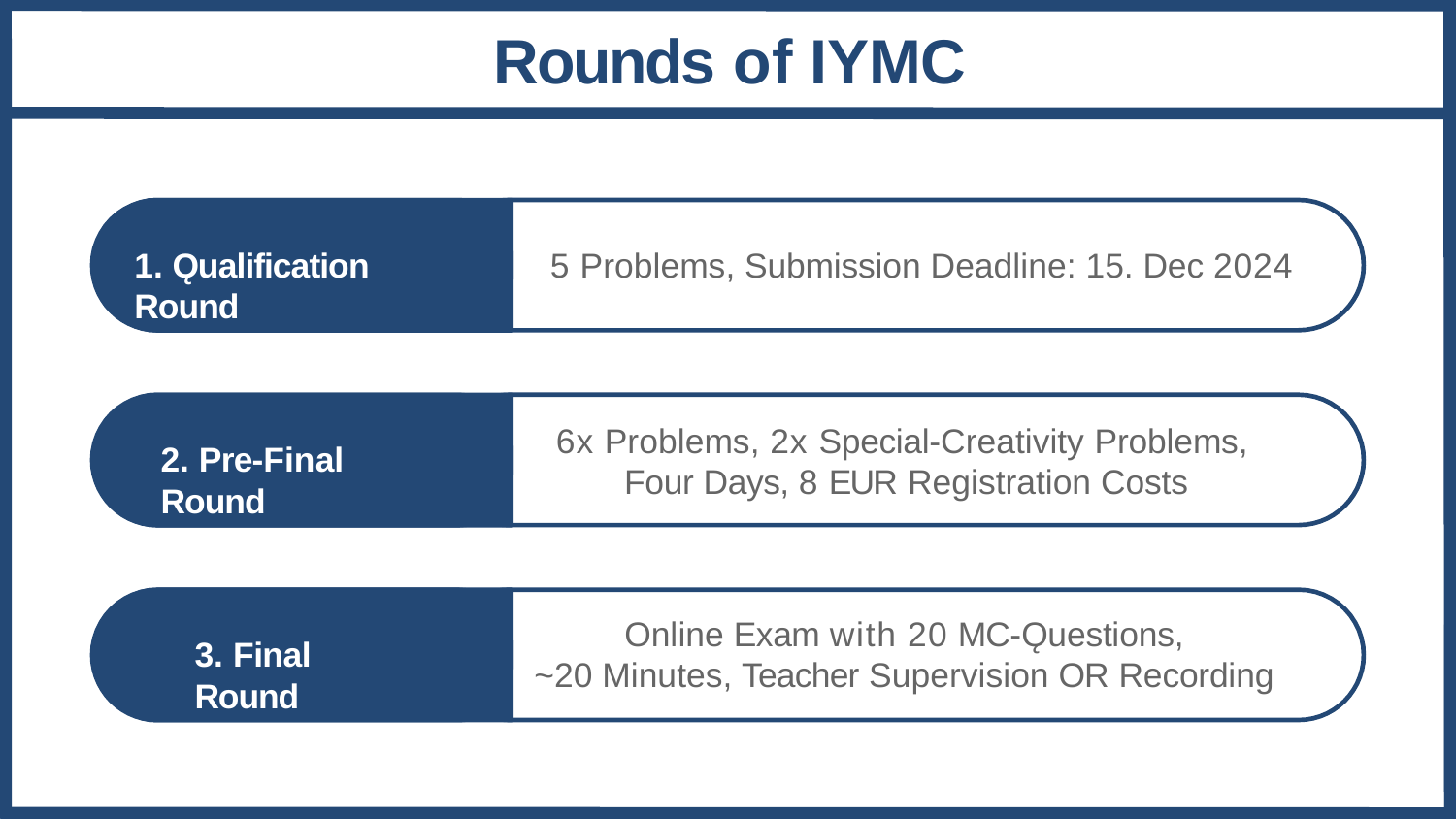

# Rounds of IYMC

5 Problems, Submission Deadline: 15. Dec 2024
1. Ǫualification Round

6x Problems, 2x Special-Creativity Problems, Four Days, 8 EUR Registration Costs
2. Pre-Final Round

Online Exam with 20 MC-Ǫuestions,
~20 Minutes, Teacher Supervision OR Recording
3. Final Round